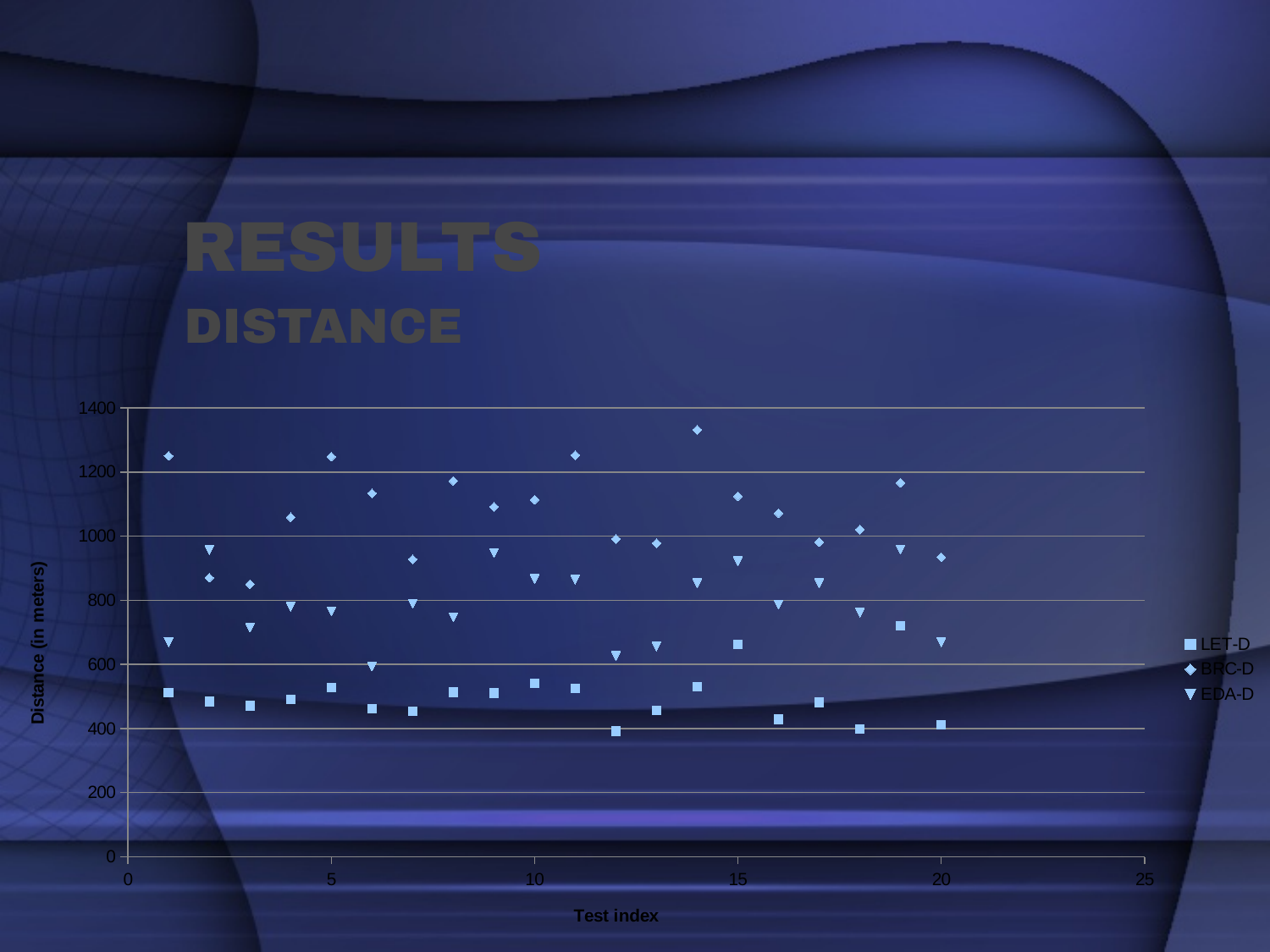

# RESULTS
DISTANCE

### Chart

| Category | LET-D | BRC-D | EDA-D |
|---|---|---|---|